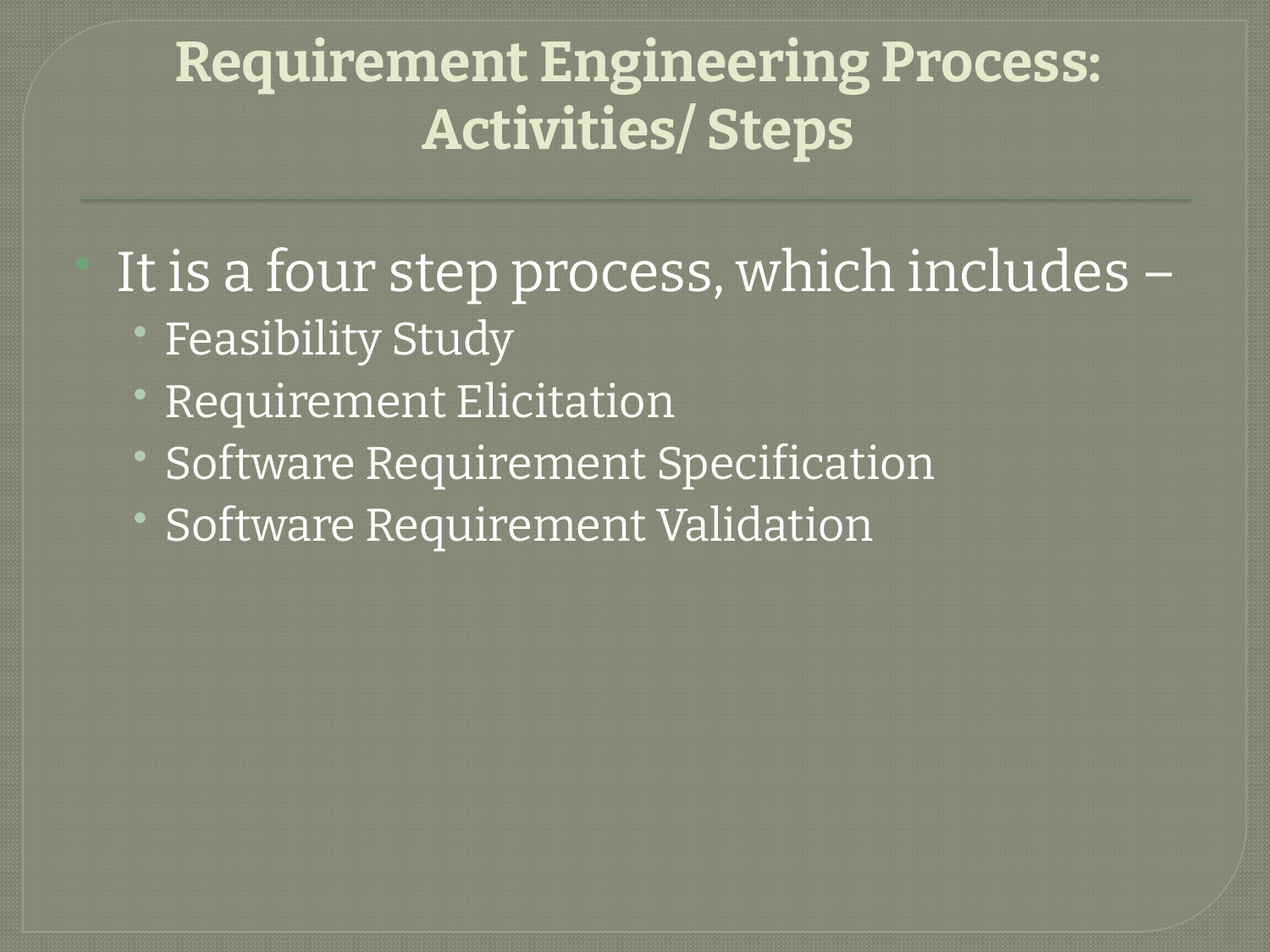

# Requirement Engineering Process: Activities/ Steps
It is a four step process, which includes –
Feasibility Study
Requirement Elicitation
Software Requirement Specification
Software Requirement Validation